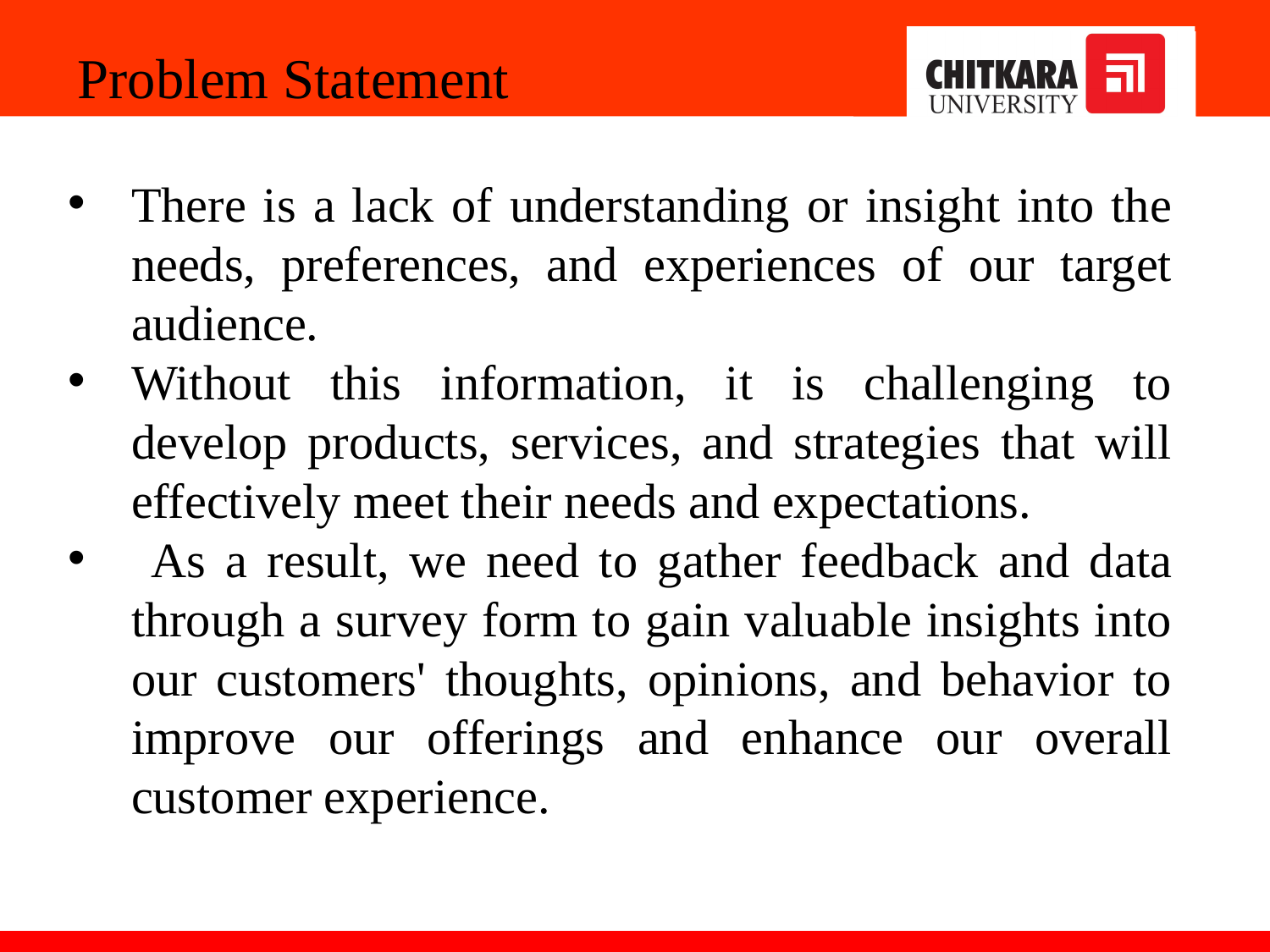

Problem Statement
There is a lack of understanding or insight into the needs, preferences, and experiences of our target audience.
Without this information, it is challenging to develop products, services, and strategies that will effectively meet their needs and expectations.
 As a result, we need to gather feedback and data through a survey form to gain valuable insights into our customers' thoughts, opinions, and behavior to improve our offerings and enhance our overall customer experience.